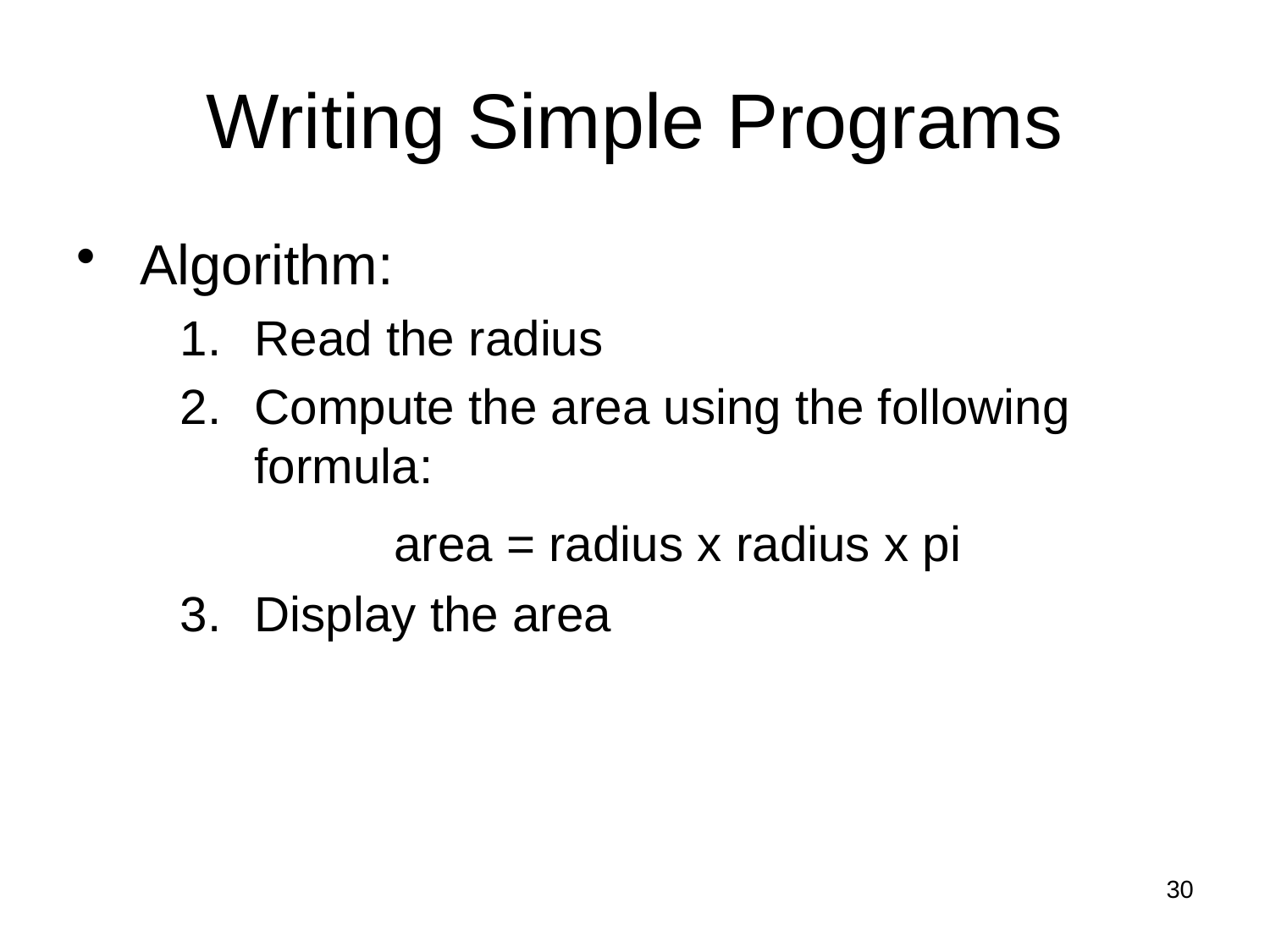

# Writing Simple Programs
Algorithm:
Read the radius
Compute the area using the following formula:
			area = radius x radius x pi
Display the area
30